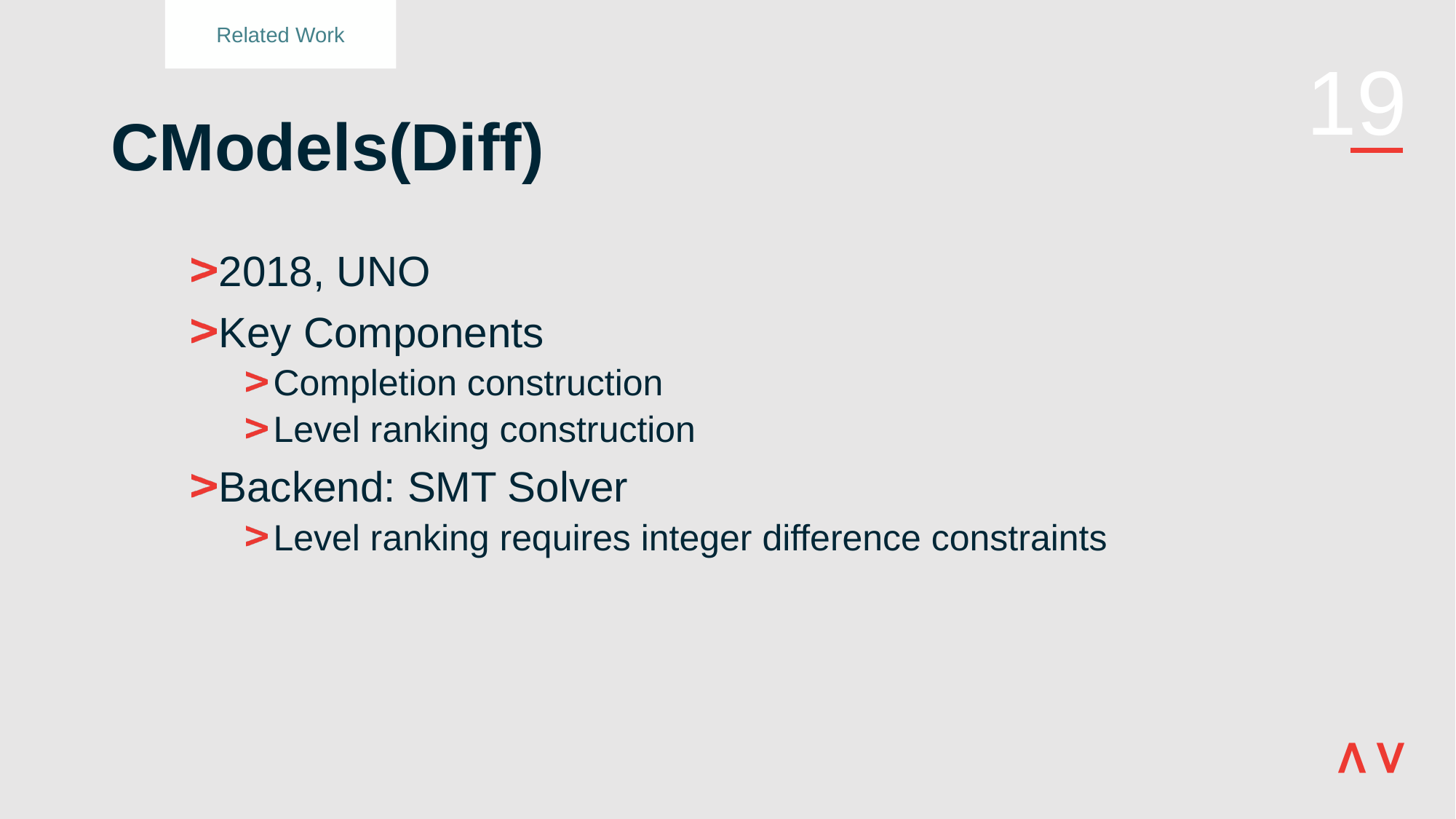

Related Work
# CModels(Diff)
2018, UNO
Key Components
Completion construction
Level ranking construction
Backend: SMT Solver
Level ranking requires integer difference constraints